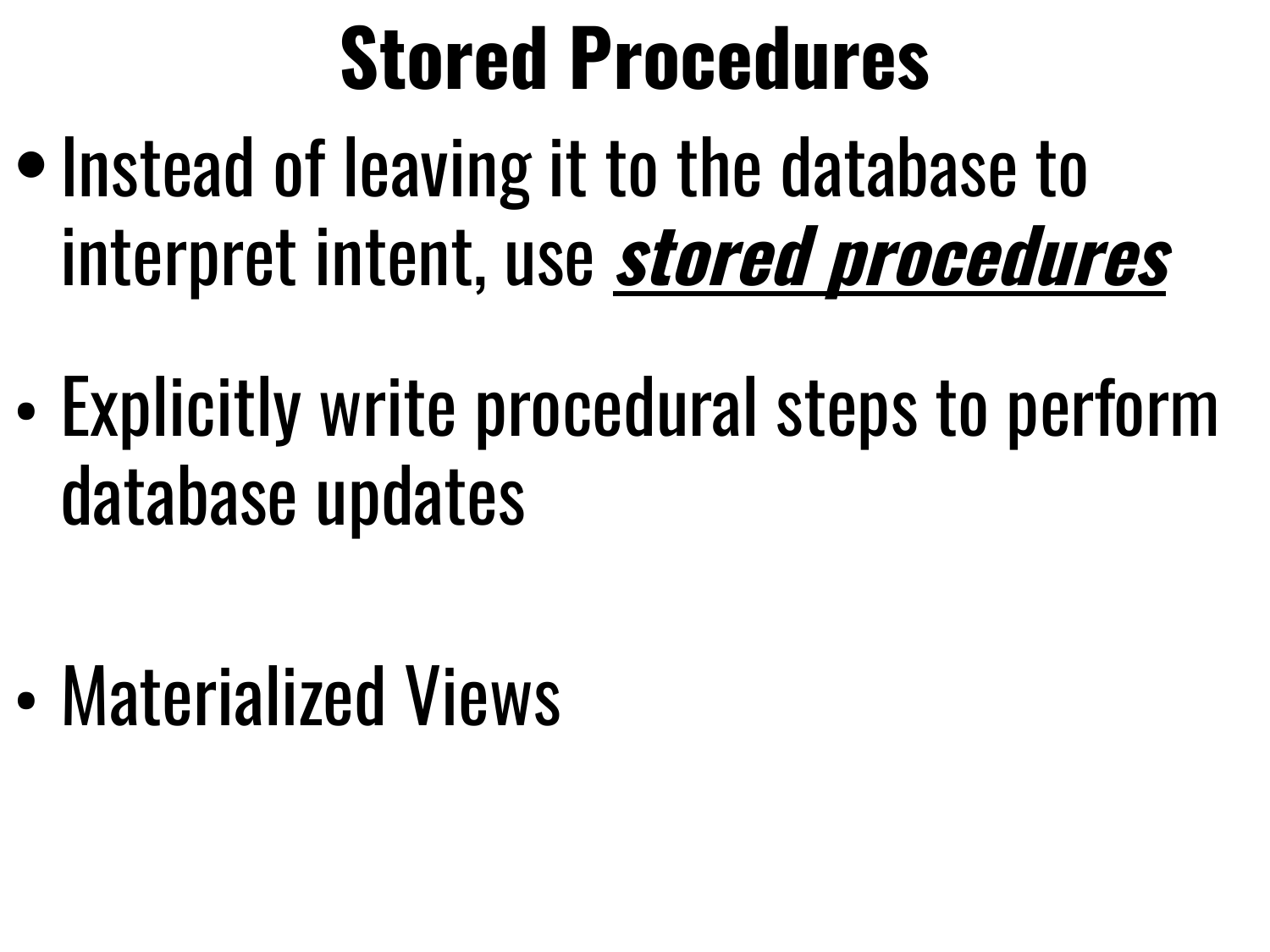

# Stored Procedures
Instead of leaving it to the database to interpret intent, use stored procedures
Explicitly write procedural steps to perform database updates

Materialized Views